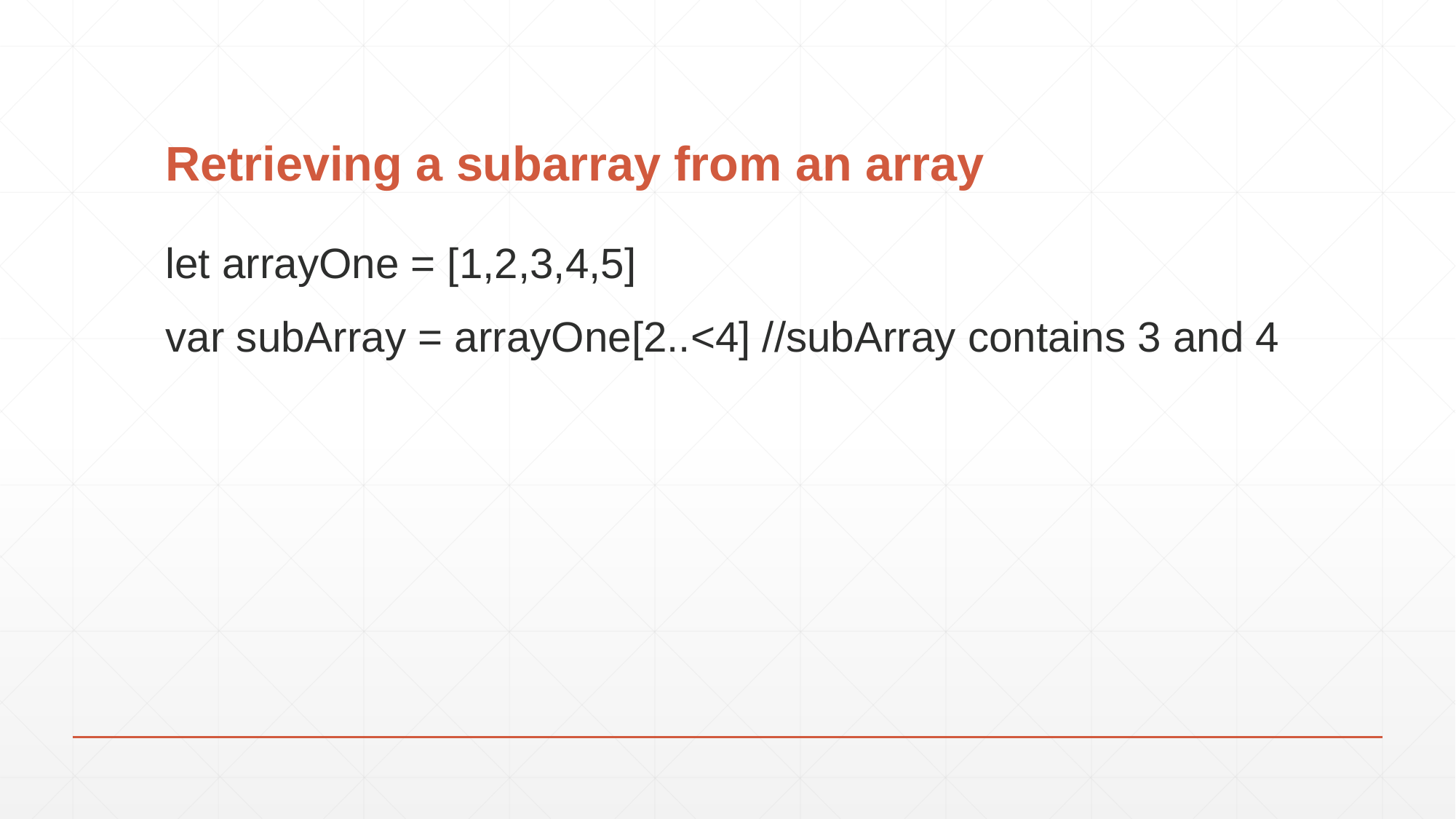

# Retrieving a subarray from an array
let arrayOne = [1,2,3,4,5]
var subArray = arrayOne[2..<4] //subArray contains 3 and 4